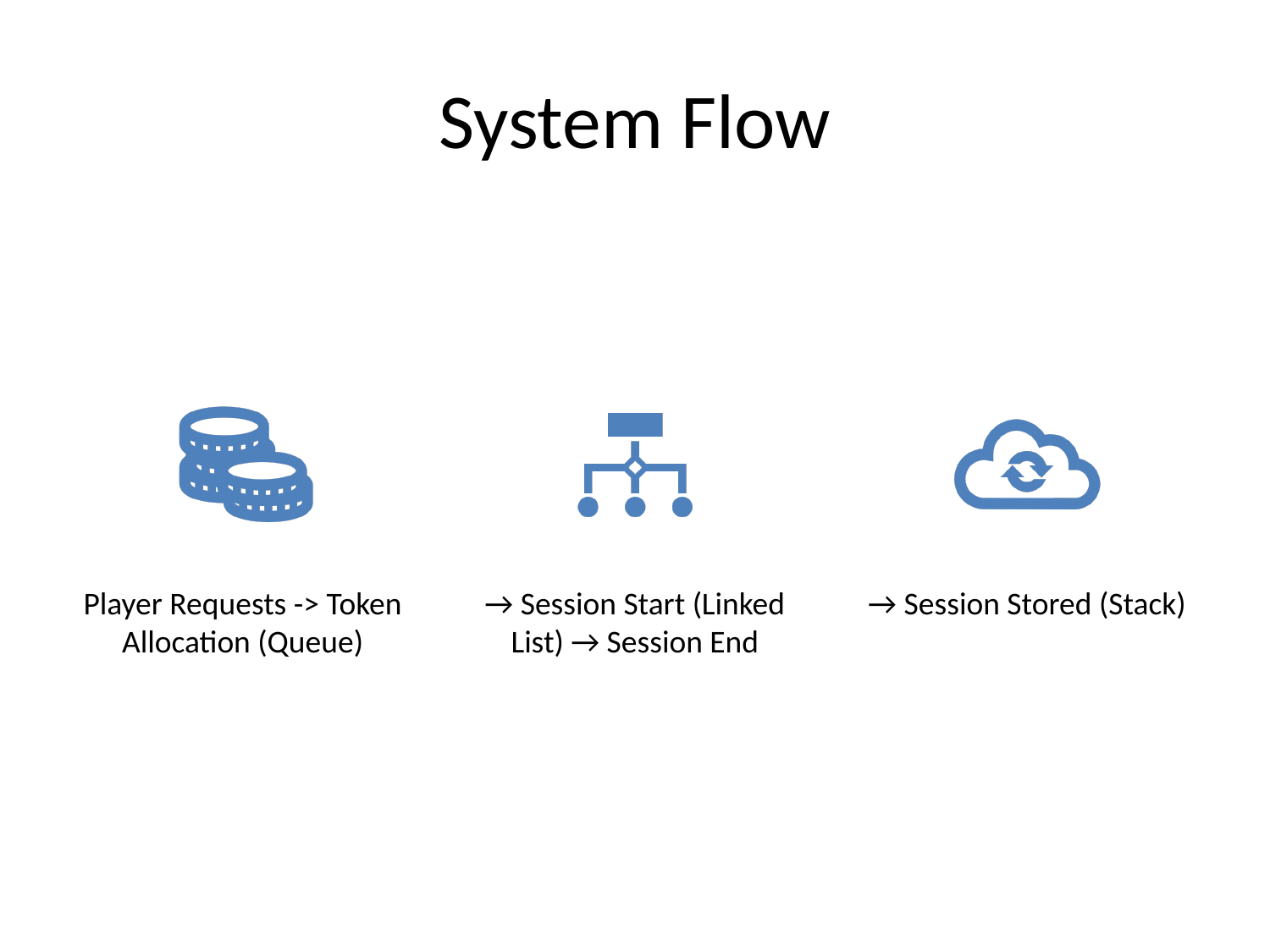

# System Flow
Player Requests -> Token Allocation (Queue)
→ Session Start (Linked List) → Session End
→ Session Stored (Stack)